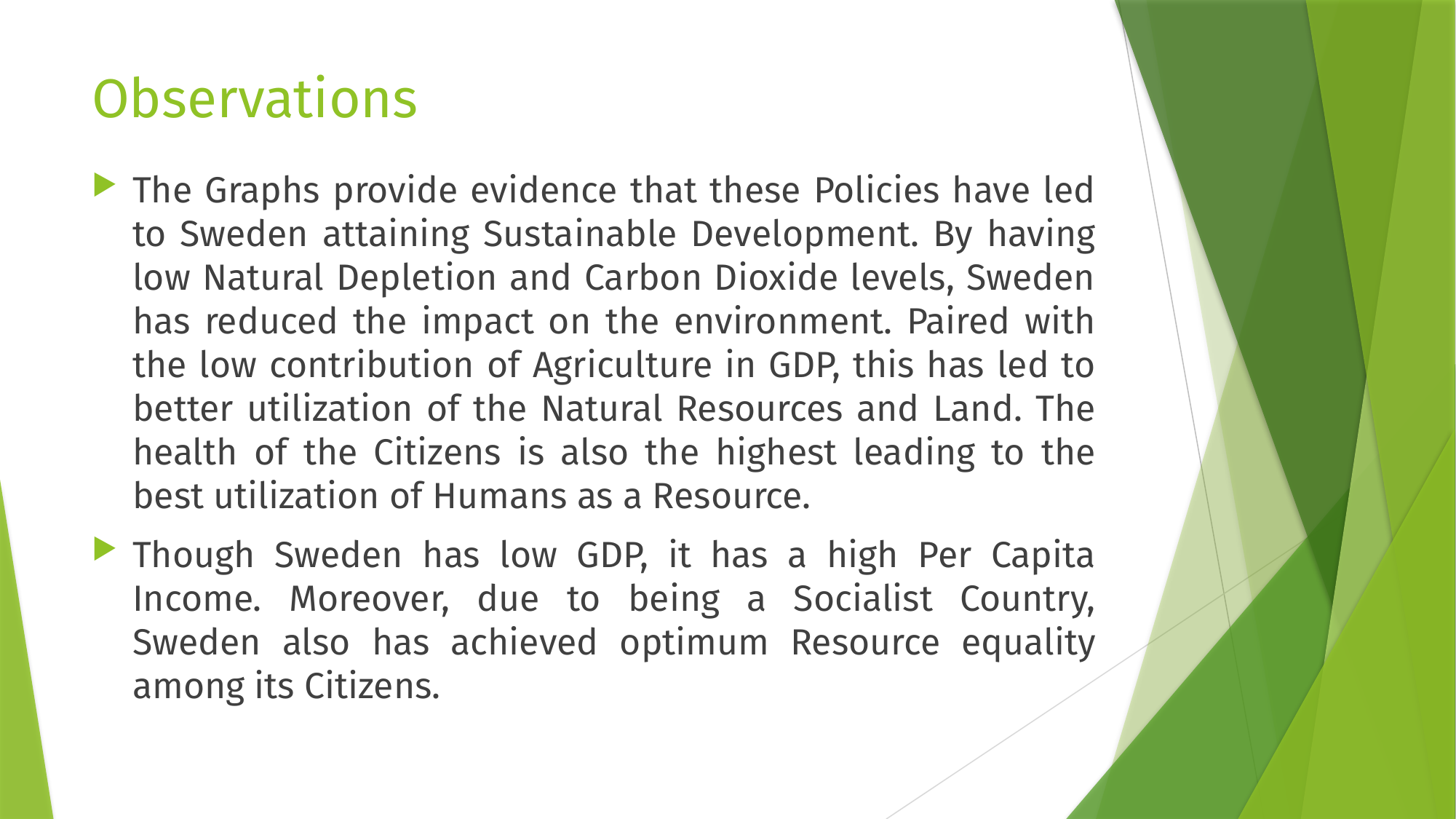

# Observations
The Graphs provide evidence that these Policies have led to Sweden attaining Sustainable Development. By having low Natural Depletion and Carbon Dioxide levels, Sweden has reduced the impact on the environment. Paired with the low contribution of Agriculture in GDP, this has led to better utilization of the Natural Resources and Land. The health of the Citizens is also the highest leading to the best utilization of Humans as a Resource.
Though Sweden has low GDP, it has a high Per Capita Income. Moreover, due to being a Socialist Country, Sweden also has achieved optimum Resource equality among its Citizens.